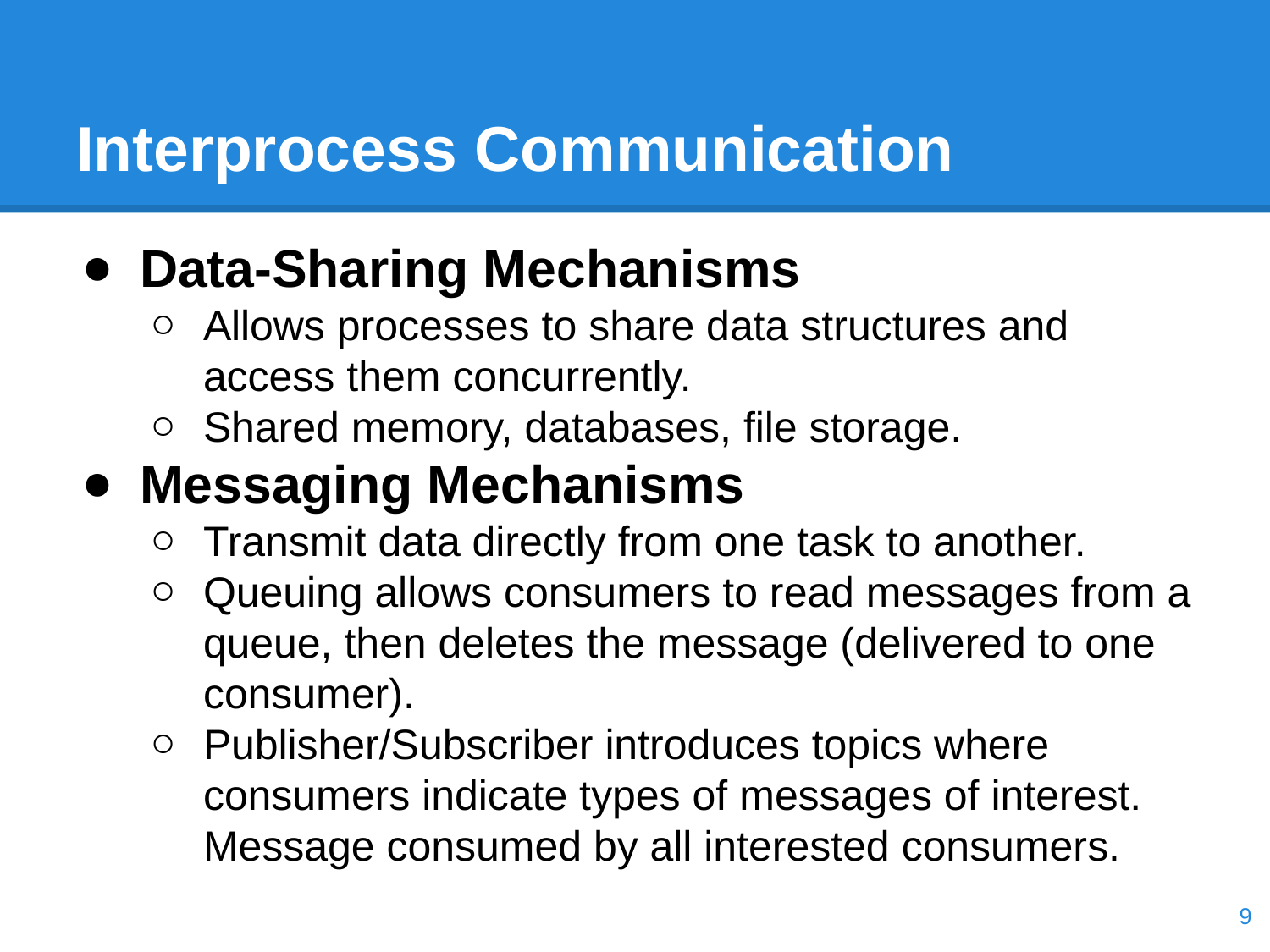

# Interprocess Communication
Data-Sharing Mechanisms
Allows processes to share data structures and access them concurrently.
Shared memory, databases, file storage.
Messaging Mechanisms
Transmit data directly from one task to another.
Queuing allows consumers to read messages from a queue, then deletes the message (delivered to one consumer).
Publisher/Subscriber introduces topics where consumers indicate types of messages of interest. Message consumed by all interested consumers.
9